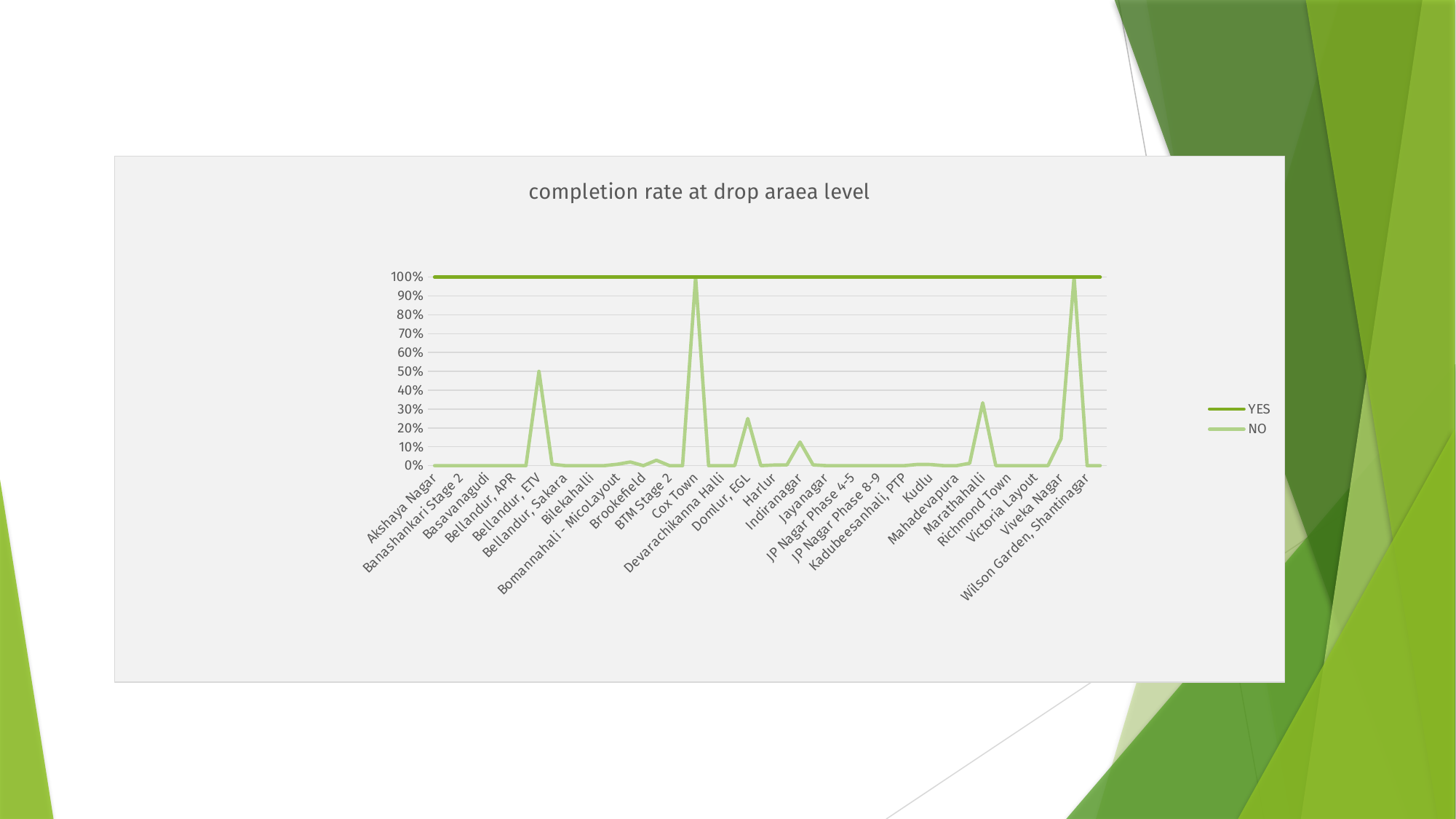

### Chart:    completion rate at drop araea level

| Category | NO | YES |
|---|---|---|
| Akshaya Nagar | 0.0 | 1.0 |
| Arekere | 0.0 | 1.0 |
| Banashankari Stage 2 | 0.0 | 1.0 |
| Bannerghatta | 0.0 | 1.0 |
| Basavanagudi | 0.0 | 1.0 |
| Bellandur - Off Sarjapur Road | 0.0 | 1.0 |
| Bellandur, APR | 0.0 | 1.0 |
| Bellandur, Ecospace | 0.0 | 1.0 |
| Bellandur, ETV | 0.5 | 0.5 |
| Bellandur, Green Glen | 0.007462686567164179 | 0.9925373134328358 |
| Bellandur, Sakara | 0.0 | 1.0 |
| Bellandur, Sarjapur Road | 0.0 | 1.0 |
| Bilekahalli | 0.0 | 1.0 |
| Binnipet | 0.0 | 1.0 |
| Bomannahali - MicoLayout | 0.007259528130671506 | 0.9927404718693285 |
| Bommanahalli | 0.019230769230769232 | 0.9807692307692307 |
| Brookefield | 0.0 | 1.0 |
| BTM Stage 1 | 0.02857142857142857 | 0.9714285714285714 |
| BTM Stage 2 | 0.0 | 1.0 |
| Challagatta | 0.0 | 1.0 |
| Cox Town | 1.0 | 0.0 |
| CV Raman Nagar | 0.0 | 1.0 |
| Devarachikanna Halli | 0.0 | 1.0 |
| Doddanekundi | 0.0 | 1.0 |
| Domlur, EGL | 0.25 | 0.75 |
| Frazer Town | 0.0 | 1.0 |
| Harlur | 0.0030557677616501145 | 0.9969442322383499 |
| HSR Layout | 0.003959890144983075 | 0.9960401098550169 |
| Indiranagar | 0.125 | 0.875 |
| ITI Layout | 0.0040547389761784085 | 0.9959452610238216 |
| Jayanagar | 0.0 | 1.0 |
| JP Nagar Phase 1-3 | 0.0 | 1.0 |
| JP Nagar Phase 4-5 | 0.0 | 1.0 |
| JP Nagar Phase 6-7 | 0.0 | 1.0 |
| JP Nagar Phase 8-9 | 0.0 | 1.0 |
| Kadubeesanhali, Prestige | 0.0 | 1.0 |
| Kadubeesanhali, PTP | 0.0 | 1.0 |
| Koramangala, Ejipura | 0.00625 | 0.99375 |
| Kudlu | 0.005791505791505791 | 0.9942084942084942 |
| Kumaraswamy Layout | 0.0 | 1.0 |
| Mahadevapura | 0.0 | 1.0 |
| Manipal County | 0.0125 | 0.9875 |
| Marathahalli | 0.3333333333333333 | 0.6666666666666666 |
| Pattandur | 0.0 | 1.0 |
| Richmond Town | 0.0 | 1.0 |
| Sarjapur Road | 0.0 | 1.0 |
| Victoria Layout | 0.0 | 1.0 |
| Vimanapura | 0.0 | 1.0 |
| Viveka Nagar | 0.14285714285714285 | 0.8571428571428571 |
| Whitefield | 1.0 | 0.0 |
| Wilson Garden, Shantinagar | 0.0 | 1.0 |
| Yemalur | 0.0 | 1.0 |